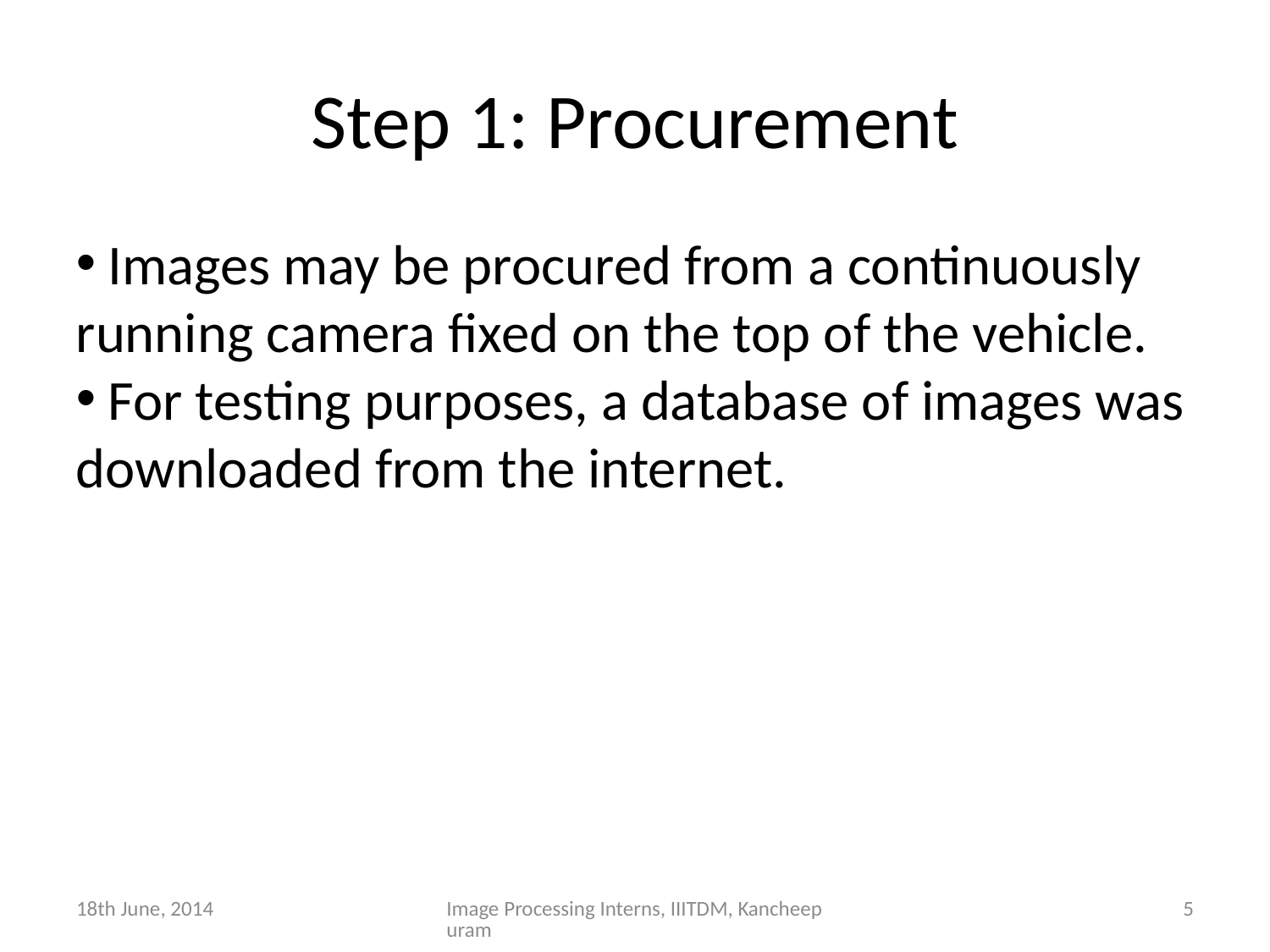

Step 1: Procurement
 Images may be procured from a continuously running camera fixed on the top of the vehicle.
 For testing purposes, a database of images was downloaded from the internet.
18th June, 2014
Image Processing Interns, IIITDM, Kancheepuram
5